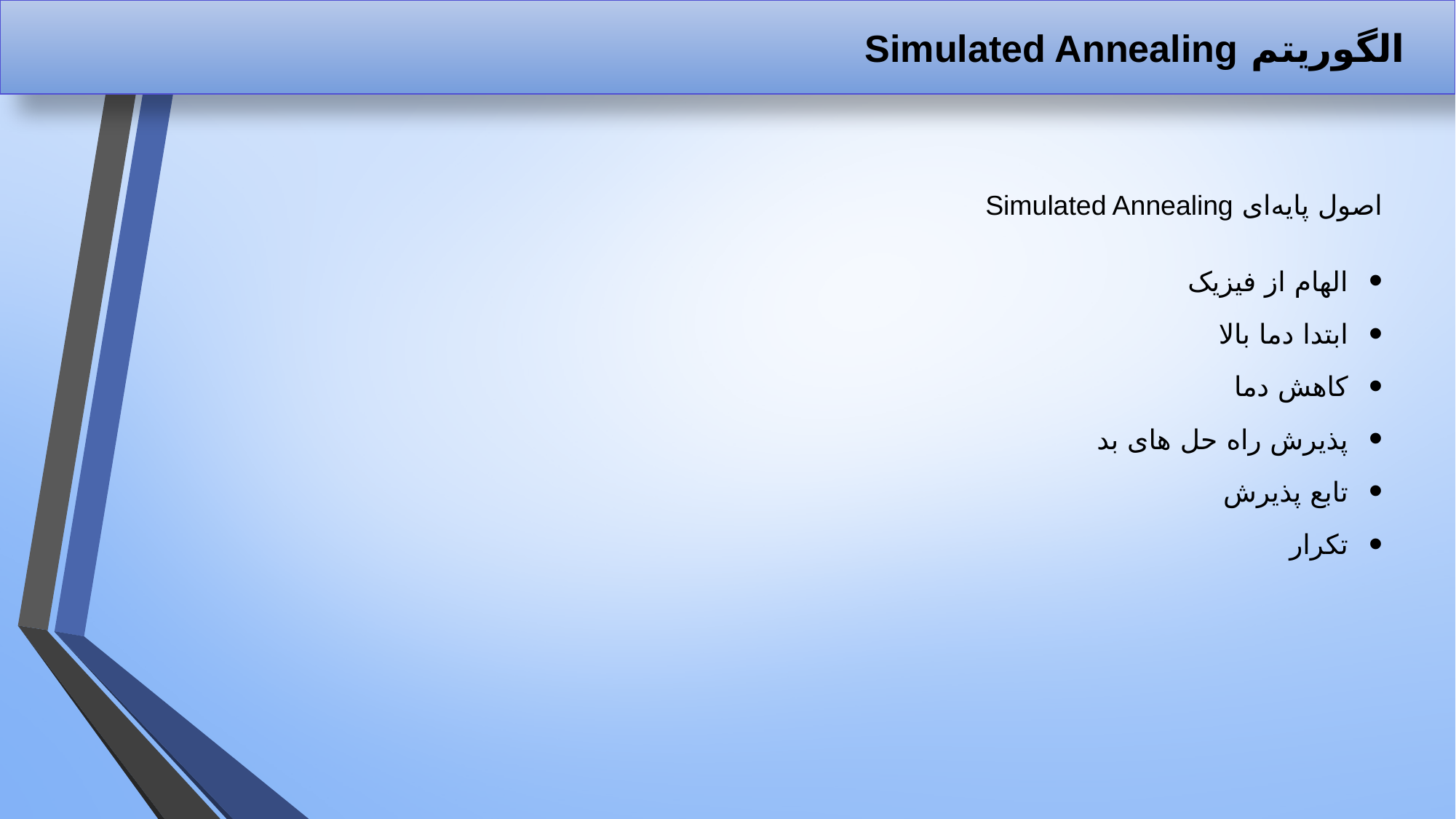

# الگوریتم Simulated Annealing
اصول پایه‌ای Simulated Annealing

الهام از فیزیک
ابتدا دما بالا
کاهش دما
پذیرش راه حل های بد
تابع پذیرش
تکرار